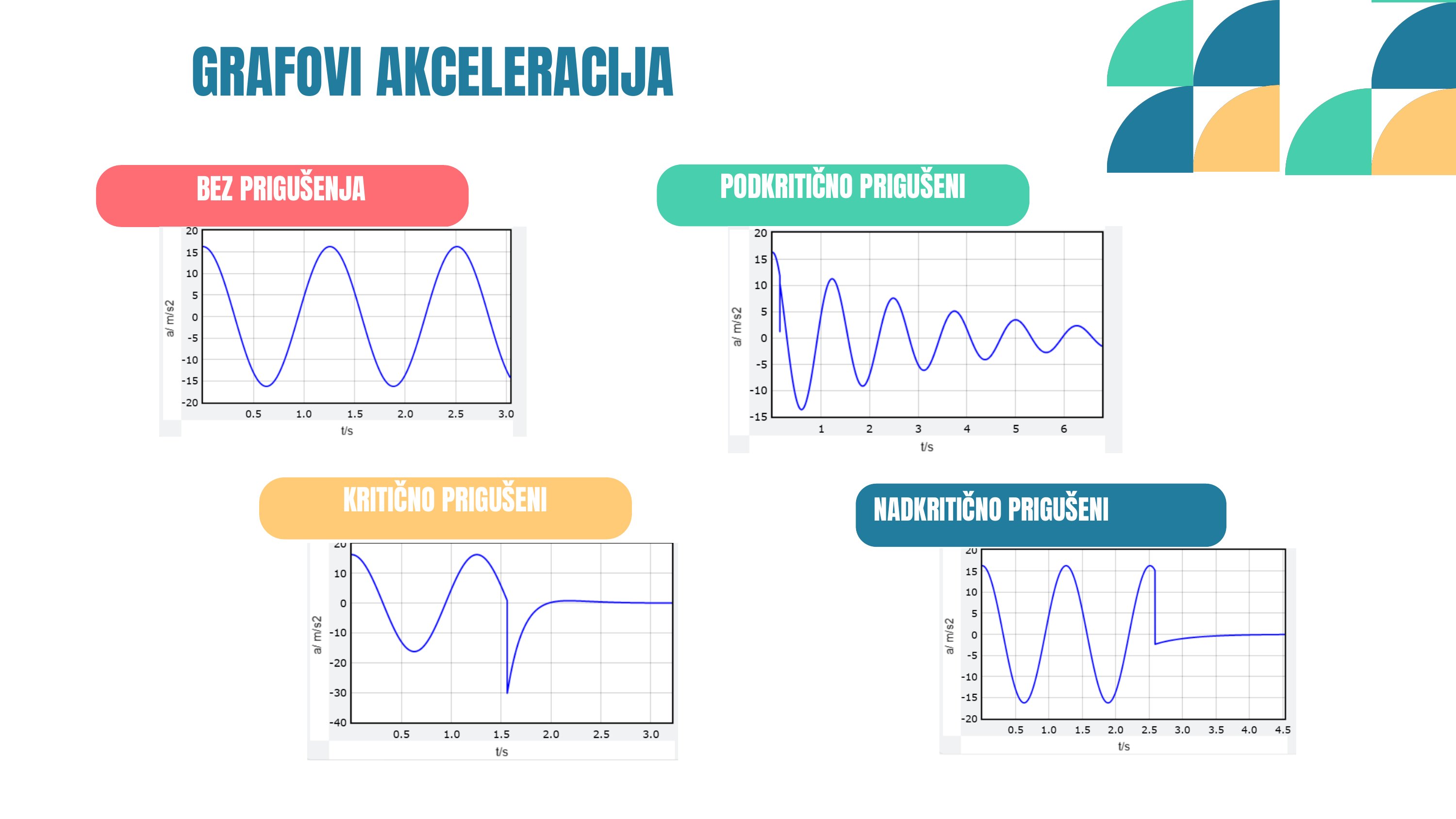

GRAFOVI AKCELERACIJA

PODKRITIČNO PRIGUŠENI
BEZ PRIGUŠENJA

KRITIČNO PRIGUŠENI
NADKRITIČNO PRIGUŠENI